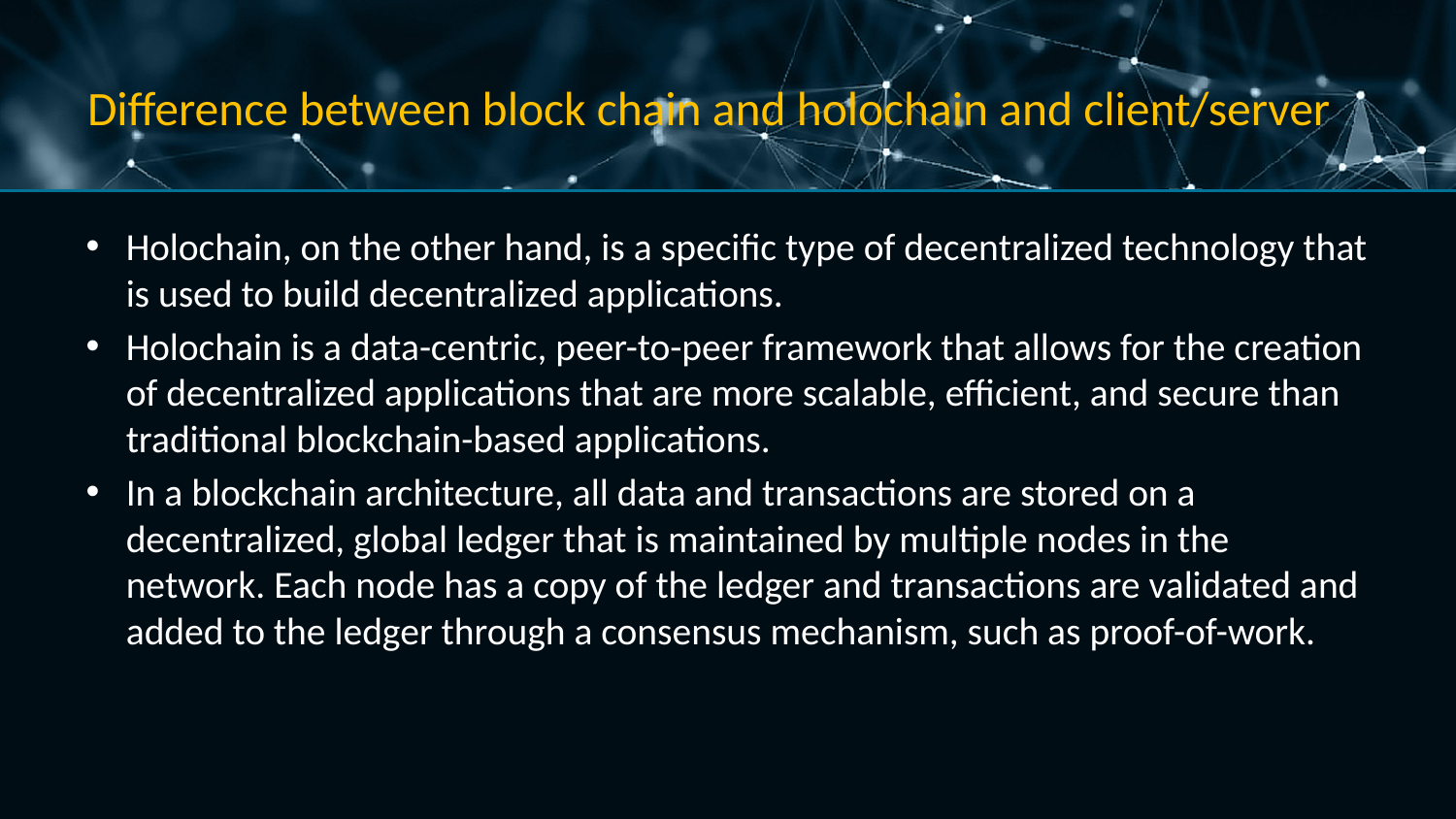

# Difference between block chain and holochain and client/server
Holochain, on the other hand, is a specific type of decentralized technology that is used to build decentralized applications.
Holochain is a data-centric, peer-to-peer framework that allows for the creation of decentralized applications that are more scalable, efficient, and secure than traditional blockchain-based applications.
In a blockchain architecture, all data and transactions are stored on a decentralized, global ledger that is maintained by multiple nodes in the network. Each node has a copy of the ledger and transactions are validated and added to the ledger through a consensus mechanism, such as proof-of-work.